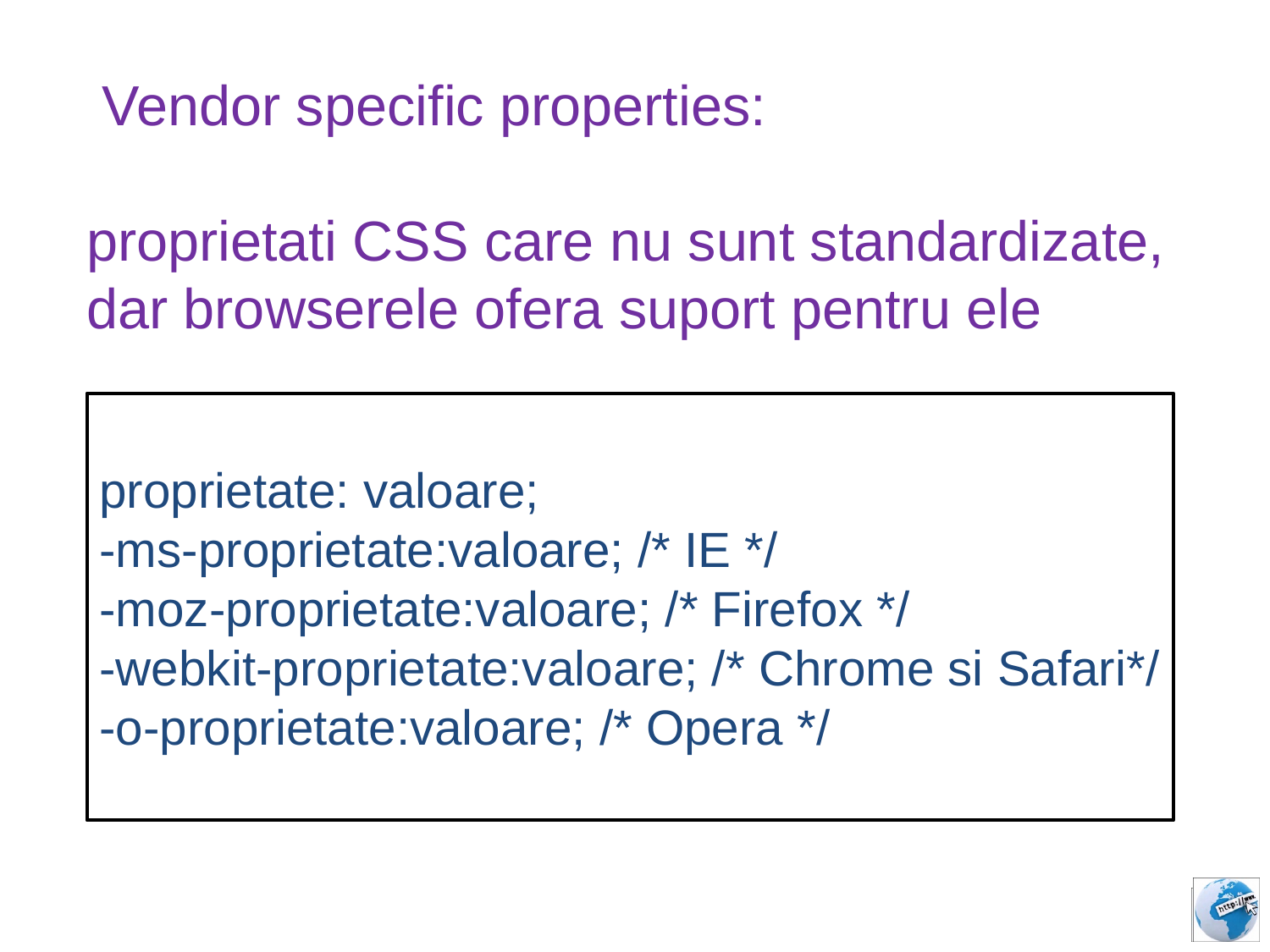

Vendor specific properties:

proprietati CSS care nu sunt standardizate,
dar browserele ofera suport pentru ele

proprietate: valoare;
-ms-proprietate:valoare; /* IE */
-moz-proprietate:valoare; /* Firefox */
-webkit-proprietate:valoare; /* Chrome si Safari*/
-o-proprietate:valoare; /* Opera */